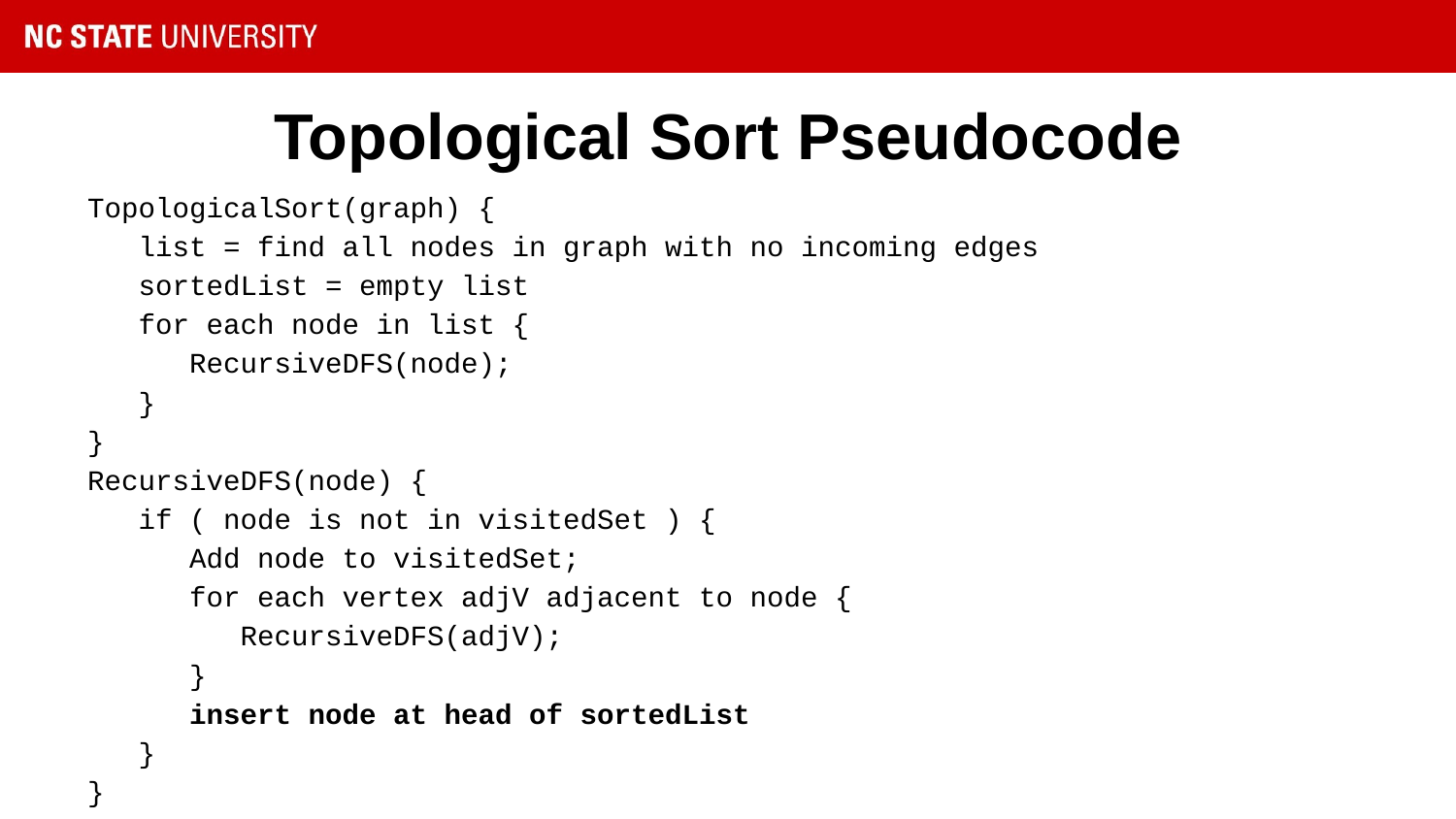

# Topological Sort Pseudocode
TopologicalSort(graph) {
   list = find all nodes in graph with no incoming edges
   sortedList = empty list
   for each node in list {
      RecursiveDFS(node);
   }
}
RecursiveDFS(node) {
   if ( node is not in visitedSet ) {
      Add node to visitedSet;
      for each vertex adjV adjacent to node {
         RecursiveDFS(adjV);
      }
      insert node at head of sortedList
   }
}